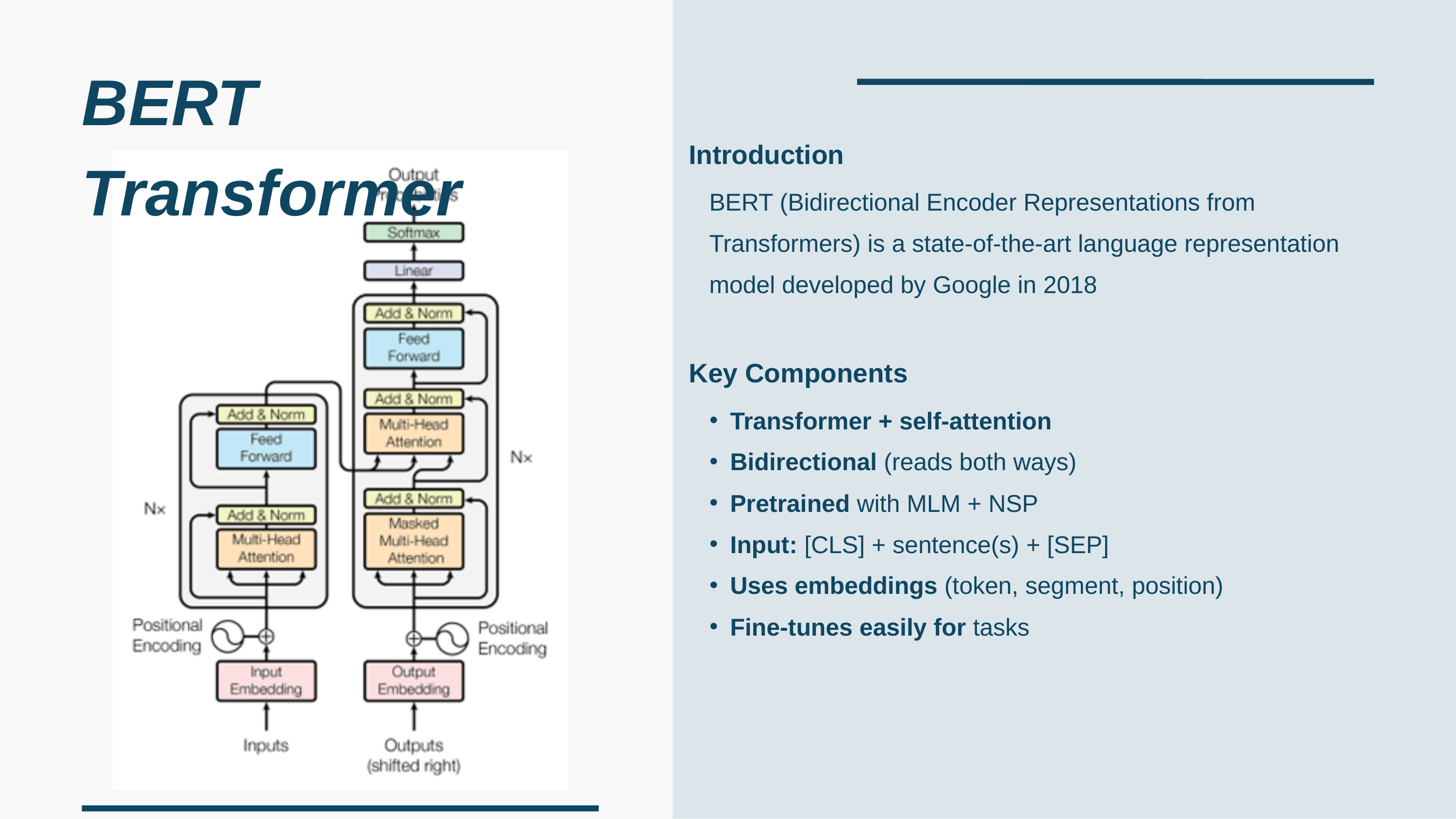

BERT Transformer

Introduction

BERT (Bidirectional Encoder Representations from Transformers) is a state-of-the-art language representation model developed by Google in 2018
Key Components
Transformer + self-attention
Bidirectional (reads both ways)
Pretrained with MLM + NSP
Input: [CLS] + sentence(s) + [SEP]
Uses embeddings (token, segment, position)
Fine-tunes easily for tasks